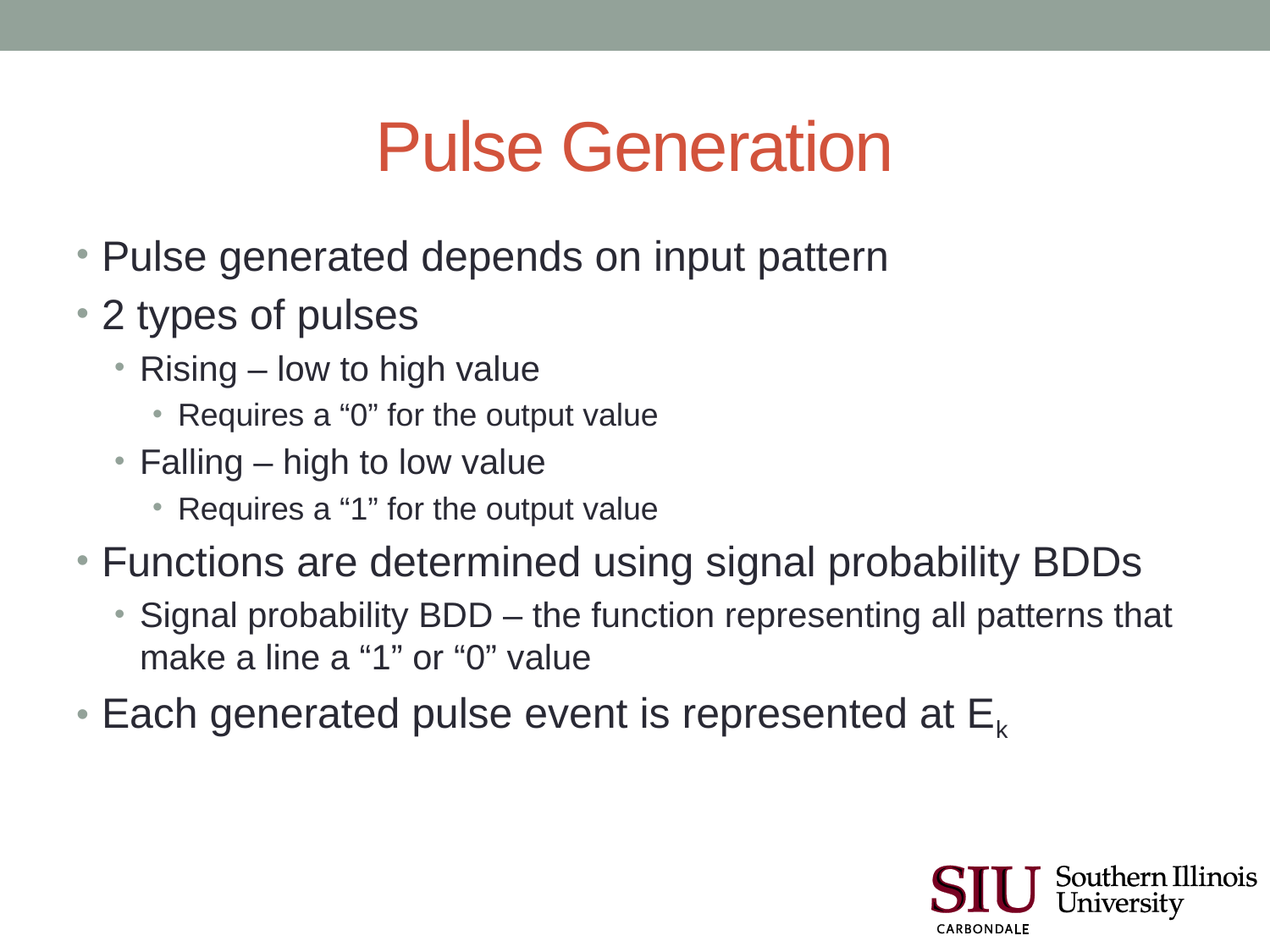

# Pulse Generation
Pulse generated depends on input pattern
2 types of pulses
Rising – low to high value
Requires a “0” for the output value
Falling – high to low value
Requires a “1” for the output value
Functions are determined using signal probability BDDs
Signal probability BDD – the function representing all patterns that make a line a “1” or “0” value
Each generated pulse event is represented at Ek